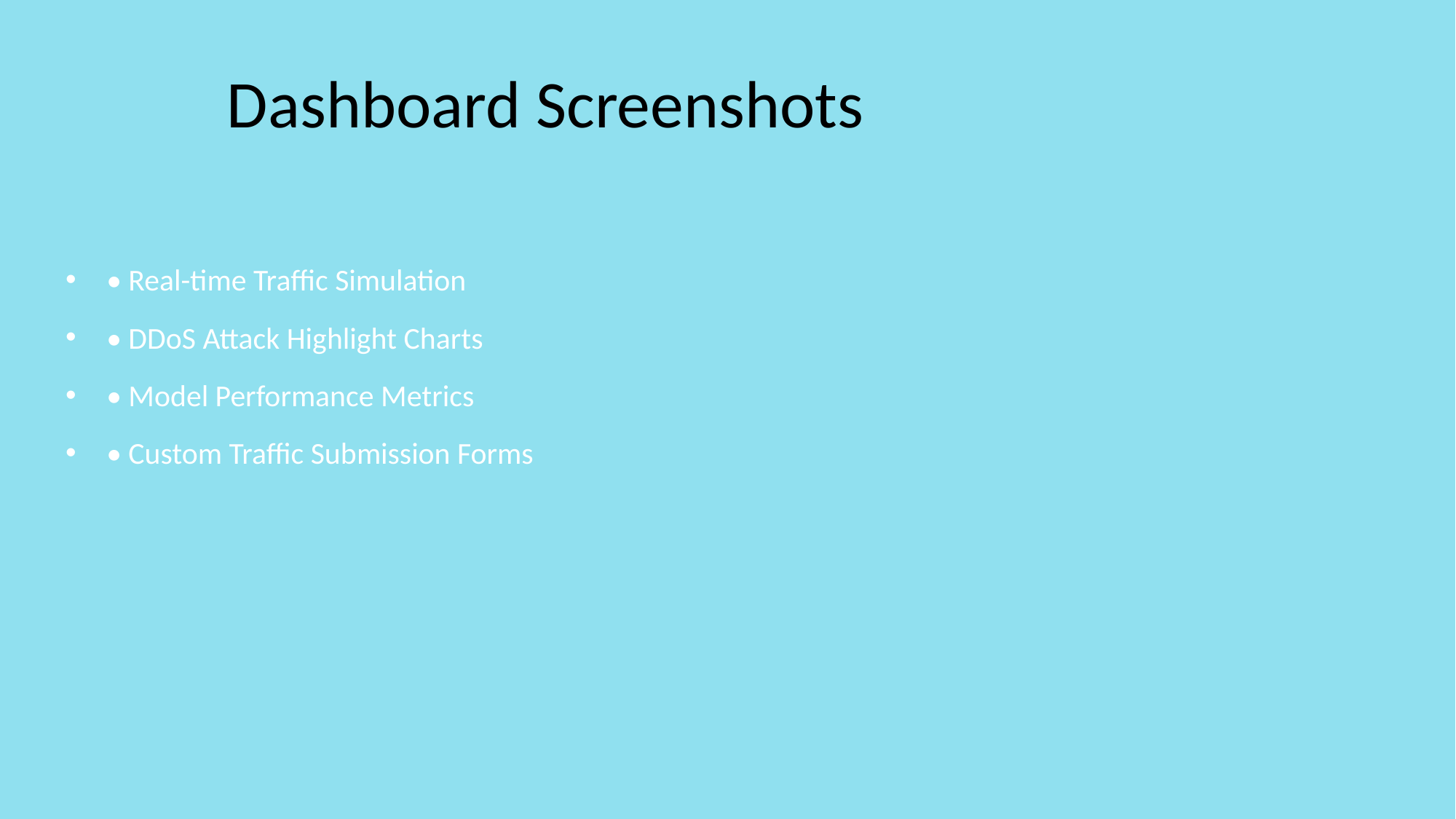

# Dashboard Screenshots

• Real-time Traffic Simulation
• DDoS Attack Highlight Charts
• Model Performance Metrics
• Custom Traffic Submission Forms